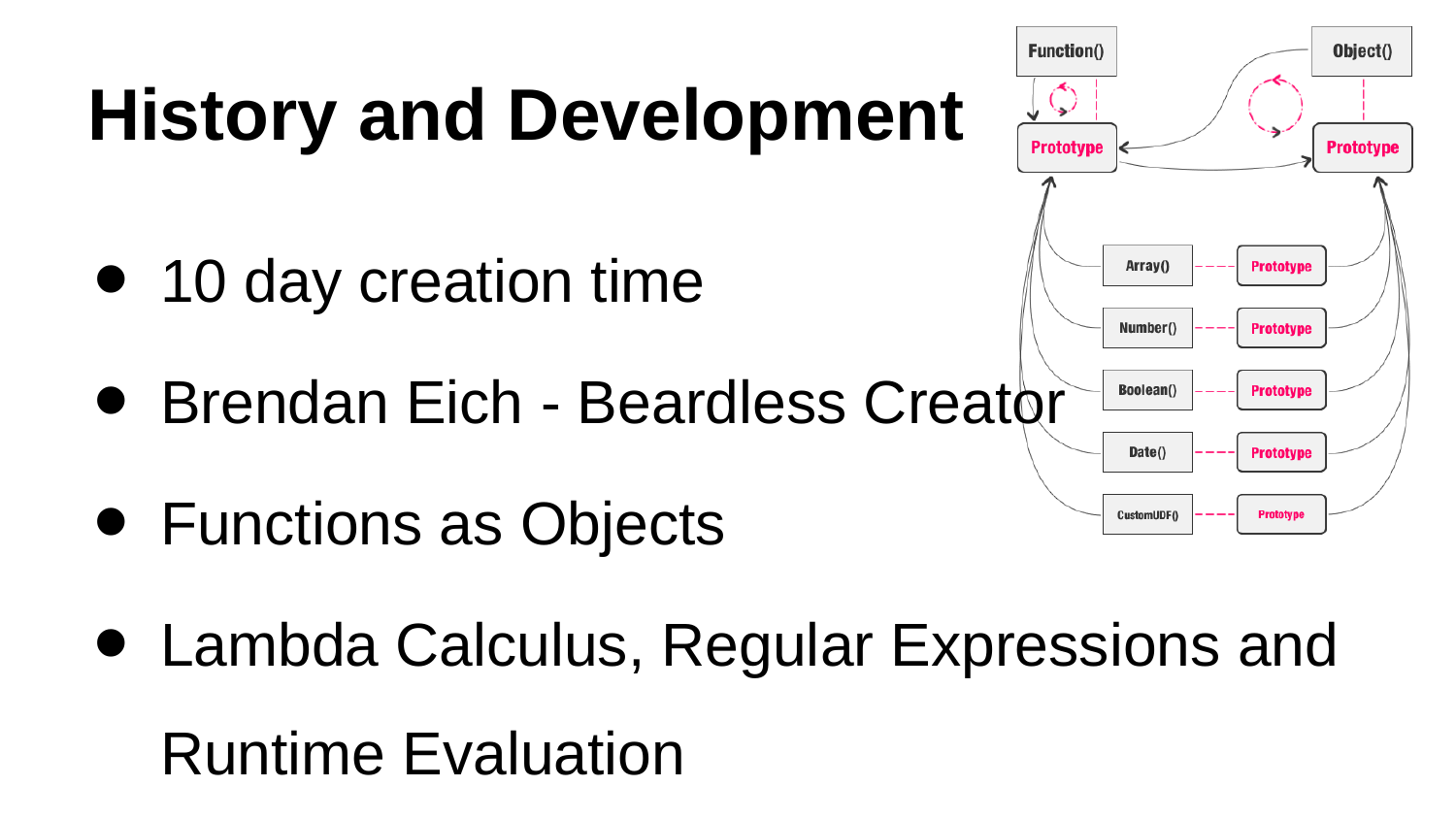

# History and Development
10 day creation time
Brendan Eich - Beardless Creator
Functions as Objects
Lambda Calculus, Regular Expressions and Runtime Evaluation